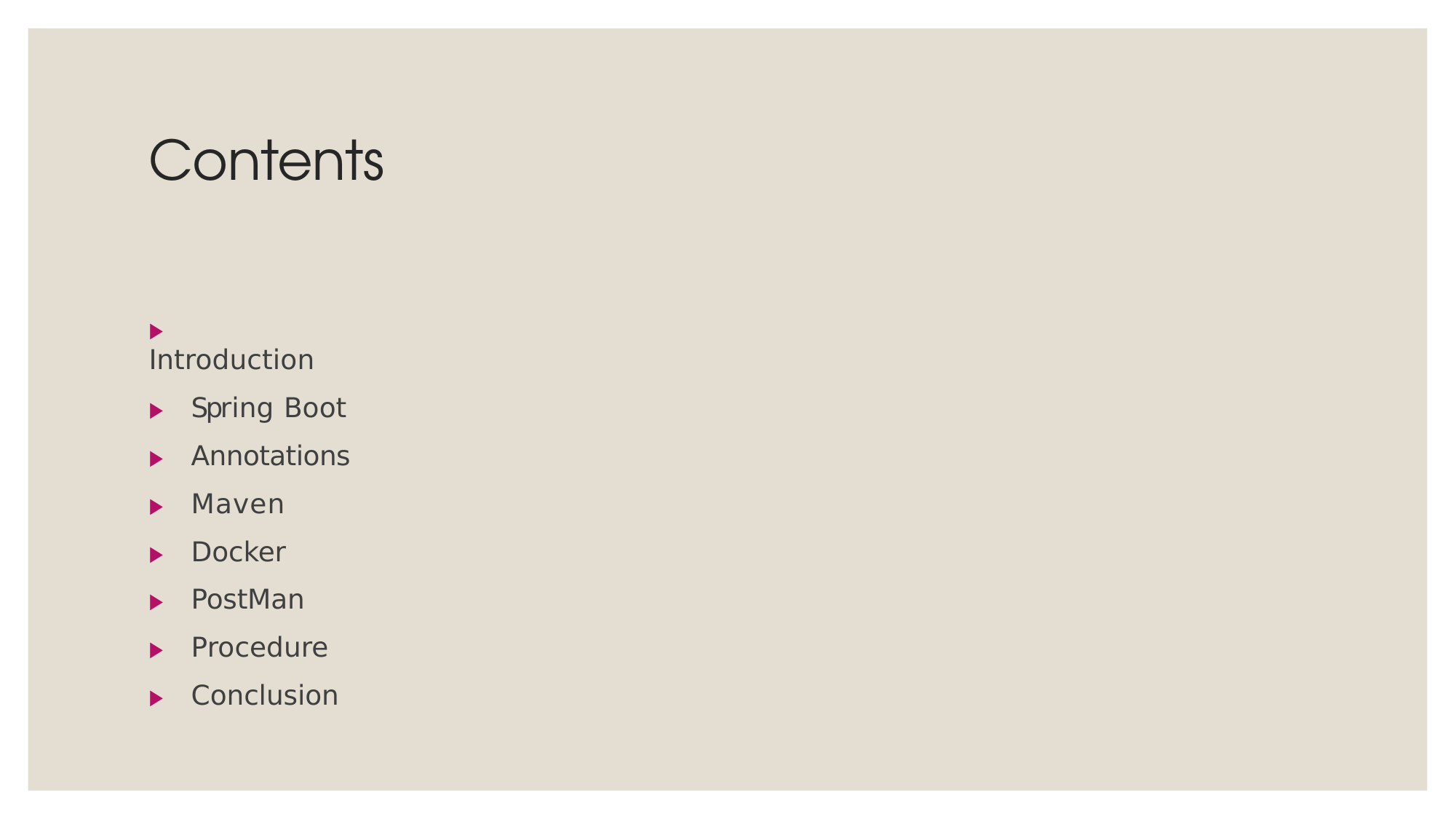

# Contents
▶	Introduction
▶	Spring Boot
▶	Annotations
▶	Maven
▶	Docker
▶	PostMan
▶	Procedure
▶	Conclusion